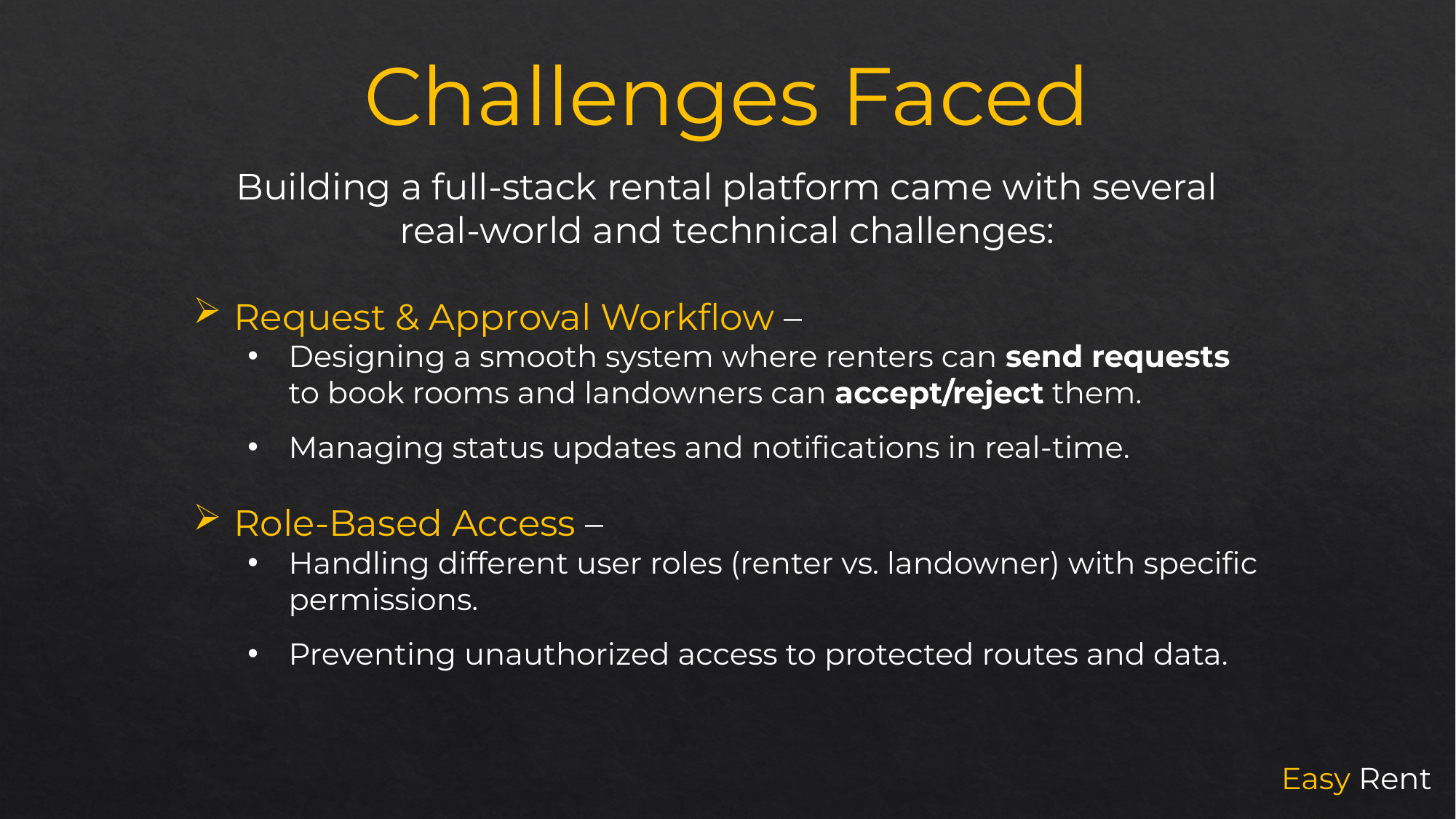

Challenges Faced
Building a full-stack rental platform came with several real-world and technical challenges:
Request & Approval Workflow –
Designing a smooth system where renters can send requests to book rooms and landowners can accept/reject them.
Managing status updates and notifications in real-time.
Role-Based Access –
Handling different user roles (renter vs. landowner) with specific permissions.
Preventing unauthorized access to protected routes and data.
Easy Rent